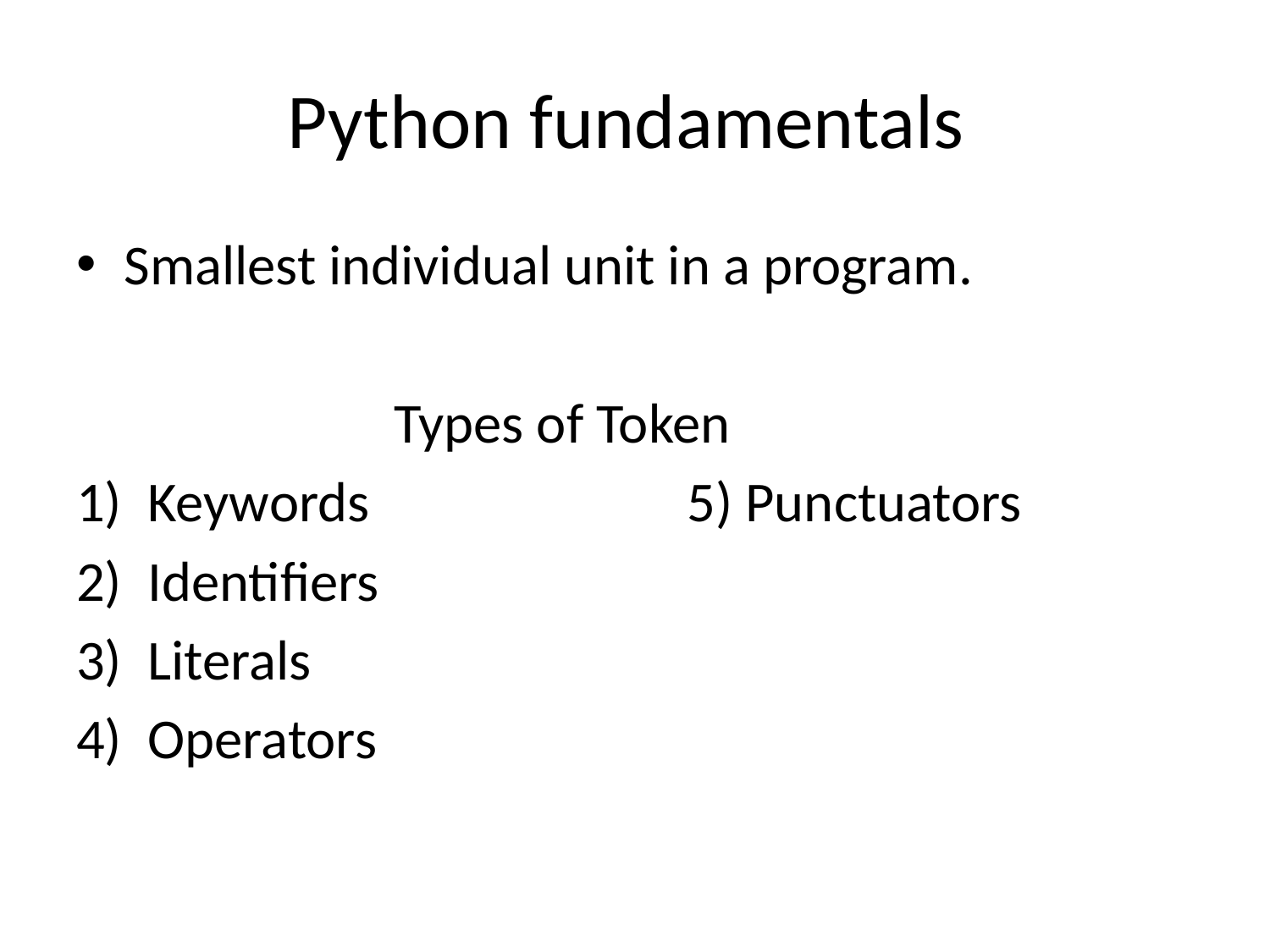

# Python fundamentals
Smallest individual unit in a program.

                         Types of Token
Keywords                         5) Punctuators
Identifiers
Literals
Operators